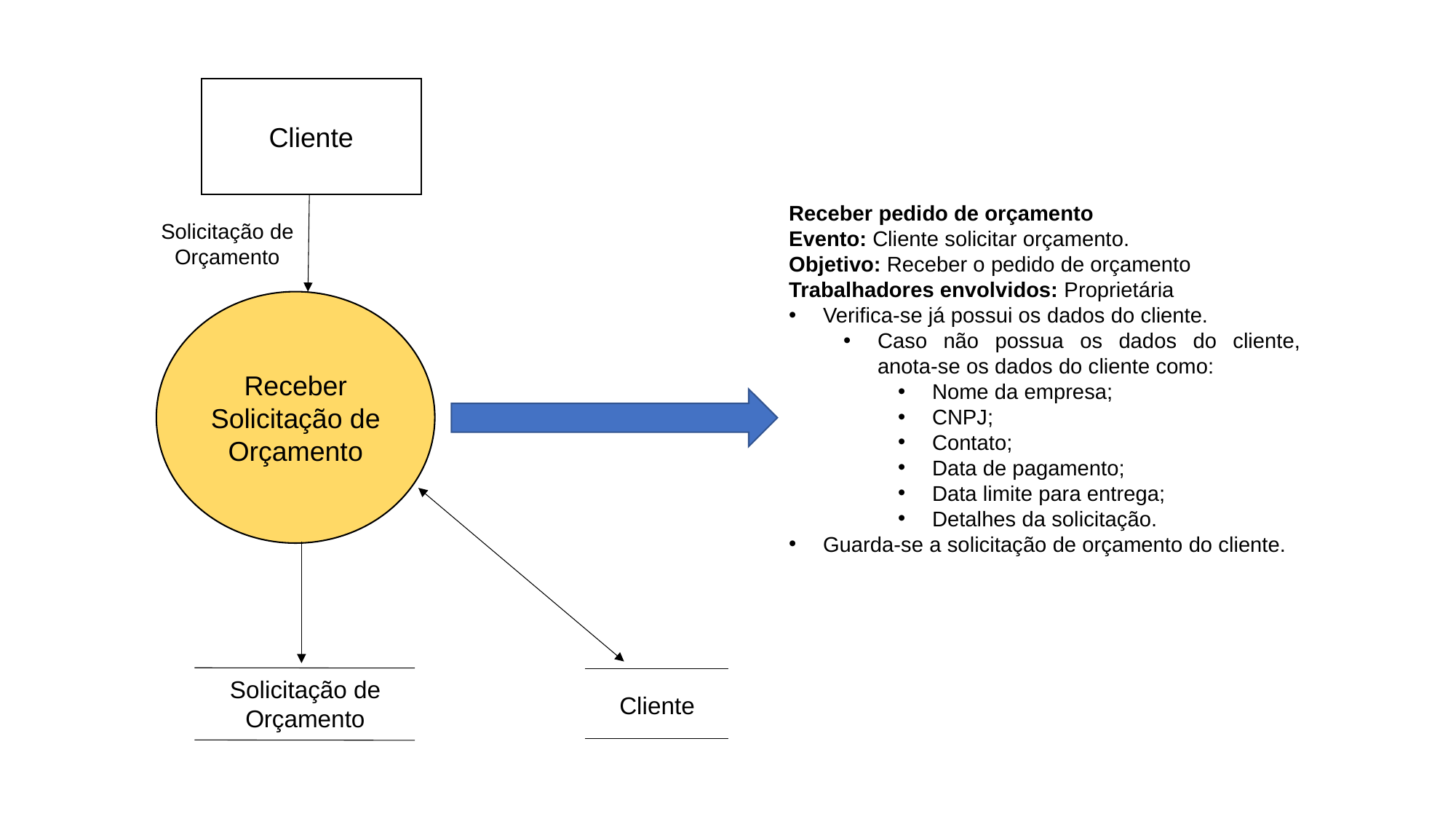

Cliente
Receber pedido de orçamento
Evento: Cliente solicitar orçamento.
Objetivo: Receber o pedido de orçamento
Trabalhadores envolvidos: Proprietária
Verifica-se já possui os dados do cliente.
Caso não possua os dados do cliente, anota-se os dados do cliente como:
Nome da empresa;
CNPJ;
Contato;
Data de pagamento;
Data limite para entrega;
Detalhes da solicitação.
Guarda-se a solicitação de orçamento do cliente.

Solicitação de
Orçamento
Receber
Solicitação de
Orçamento

Solicitação de
Orçamento
Cliente